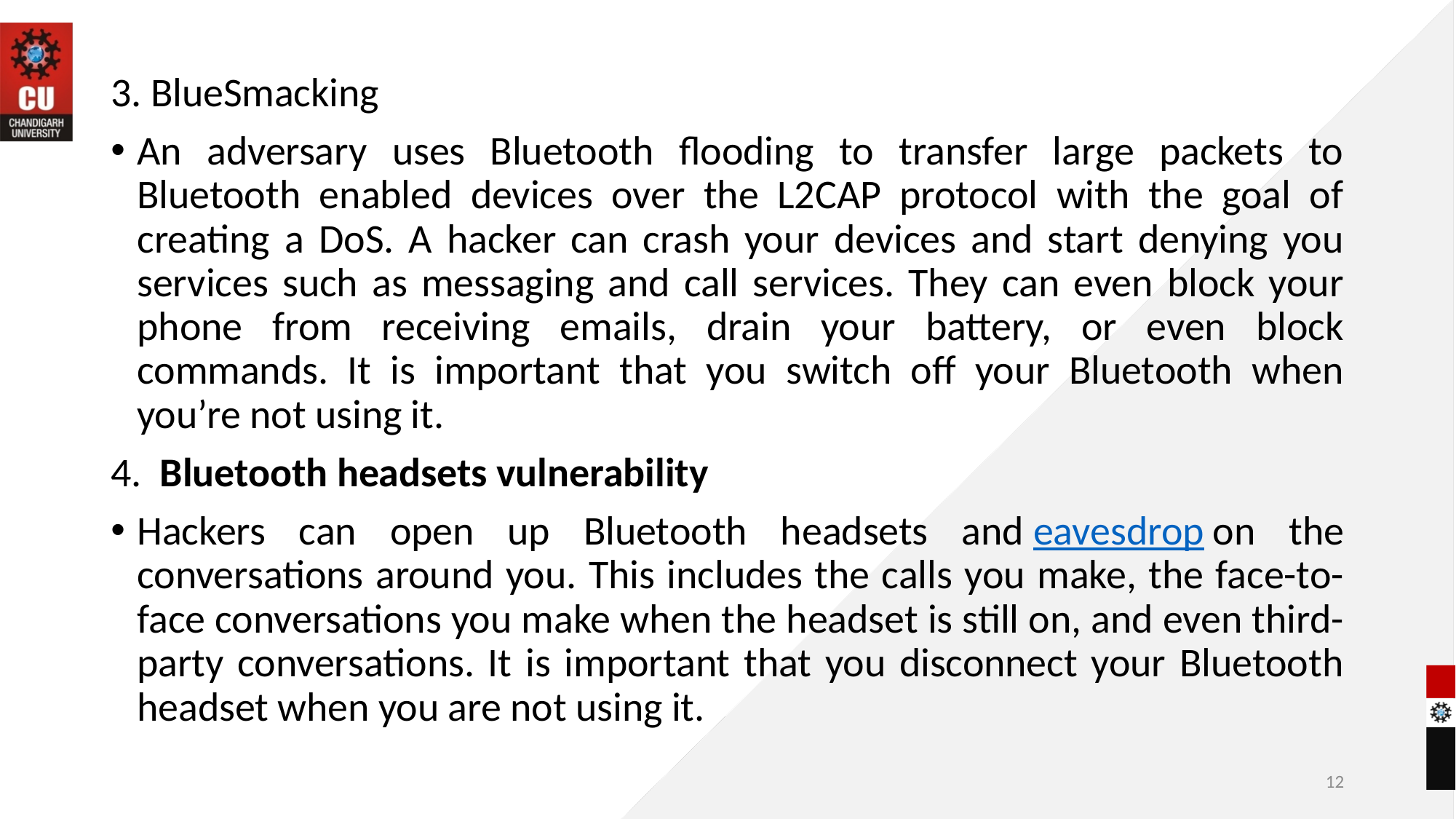

3. BlueSmacking
An adversary uses Bluetooth flooding to transfer large packets to Bluetooth enabled devices over the L2CAP protocol with the goal of creating a DoS. A hacker can crash your devices and start denying you services such as messaging and call services. They can even block your phone from receiving emails, drain your battery, or even block commands. It is important that you switch off your Bluetooth when you’re not using it.
4.  Bluetooth headsets vulnerability
Hackers can open up Bluetooth headsets and eavesdrop on the conversations around you. This includes the calls you make, the face-to-face conversations you make when the headset is still on, and even third-party conversations. It is important that you disconnect your Bluetooth headset when you are not using it.

12